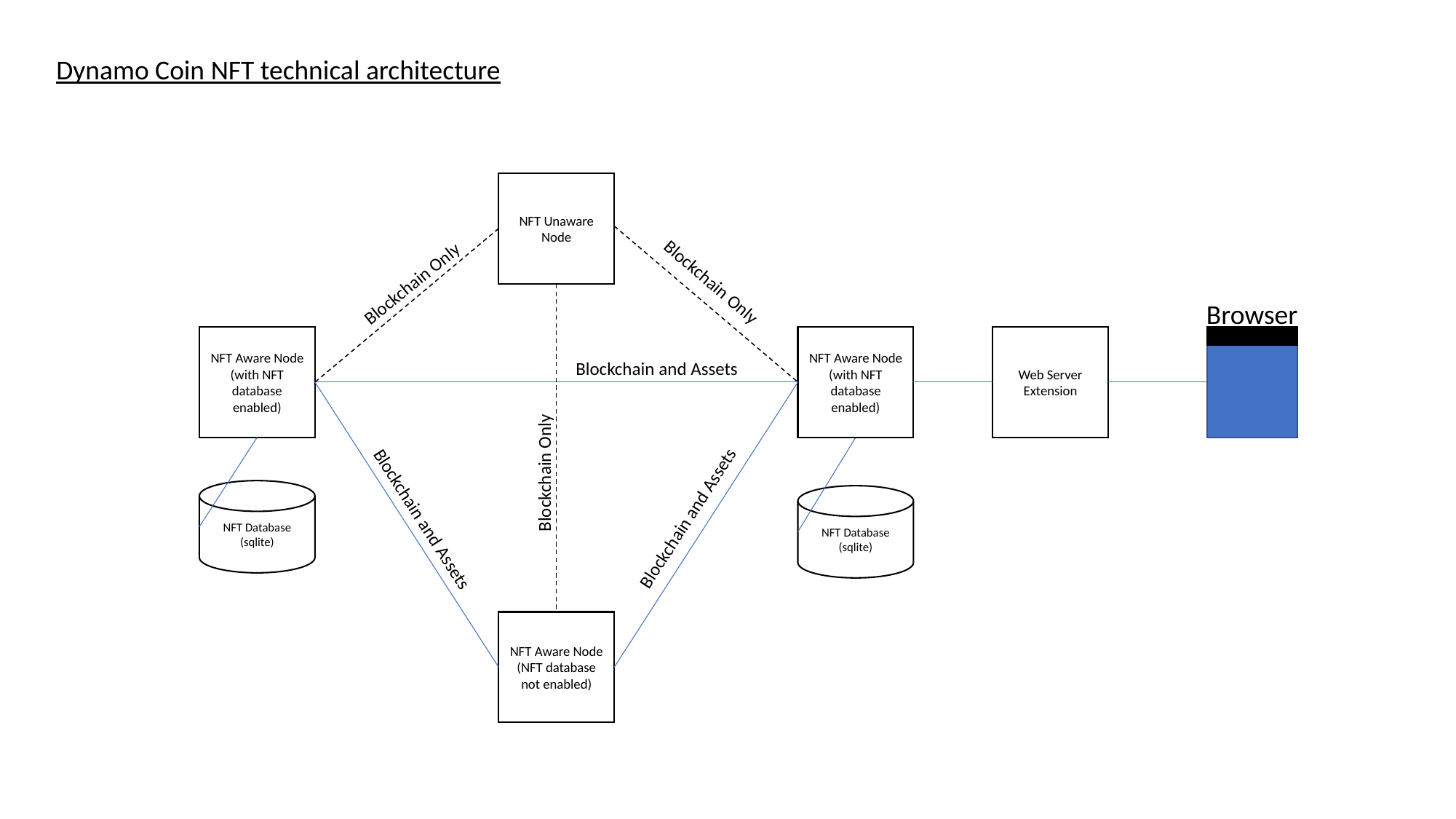

Dynamo Coin NFT technical architecture
NFT Unaware Node
Blockchain Only
Blockchain Only
Browser
NFT Aware Node (with NFT database enabled)
NFT Aware Node (with NFT database enabled)
Web Server Extension

Blockchain and Assets
Blockchain Only
NFT Database (sqlite)
NFT Database (sqlite)
Blockchain and Assets
Blockchain and Assets
NFT Aware Node (NFT database not enabled)